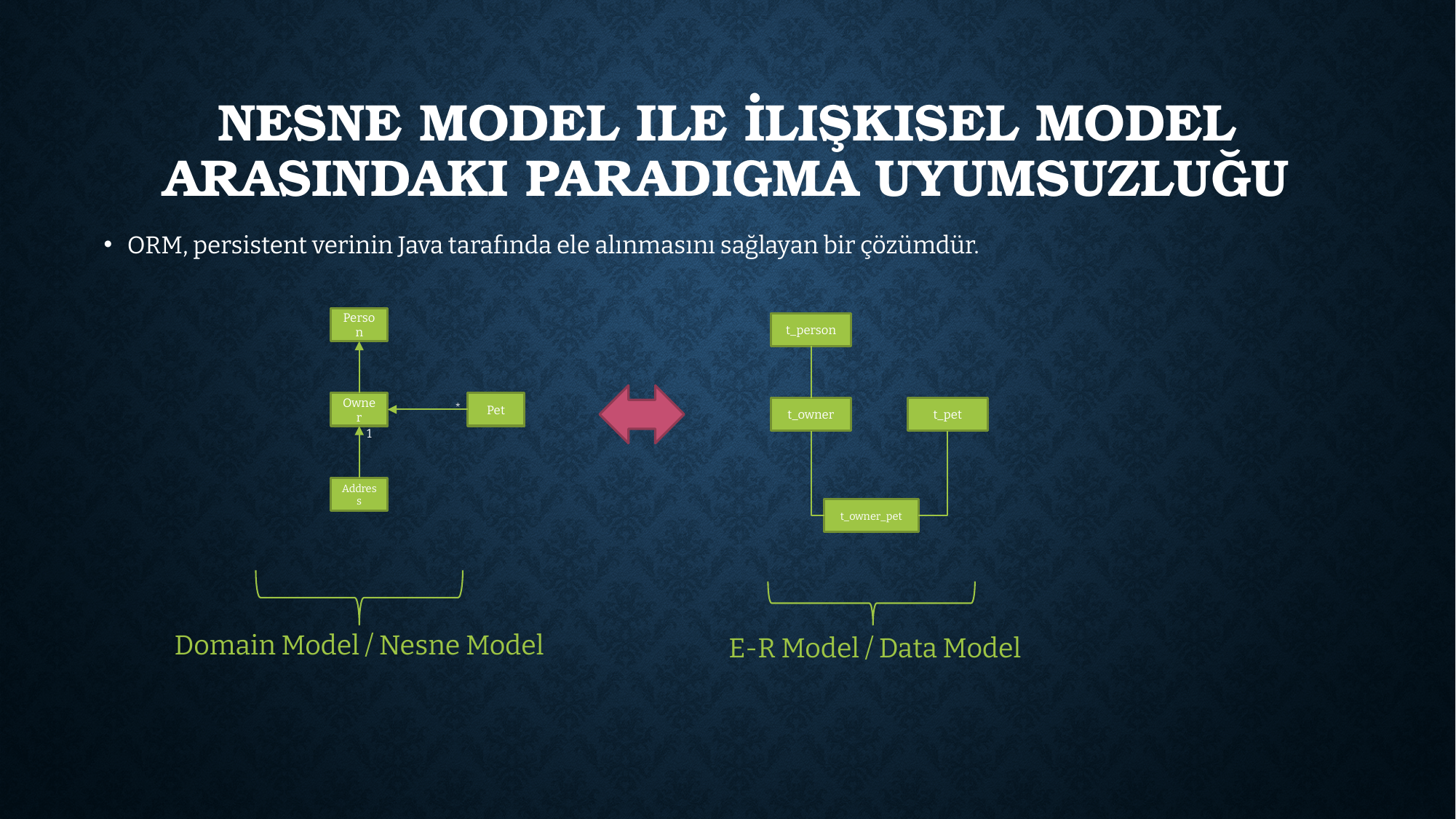

# Nesne Model ile İlişkisel Model Arasındaki Paradigma Uyumsuzluğu
ORM, persistent verinin Java tarafında ele alınmasını sağlayan bir çözümdür.
Person
t_person

Owner
Pet
*
t_owner
t_pet
1
Address

t_owner_pet

Domain Model / Nesne Model
E-R Model / Data Model